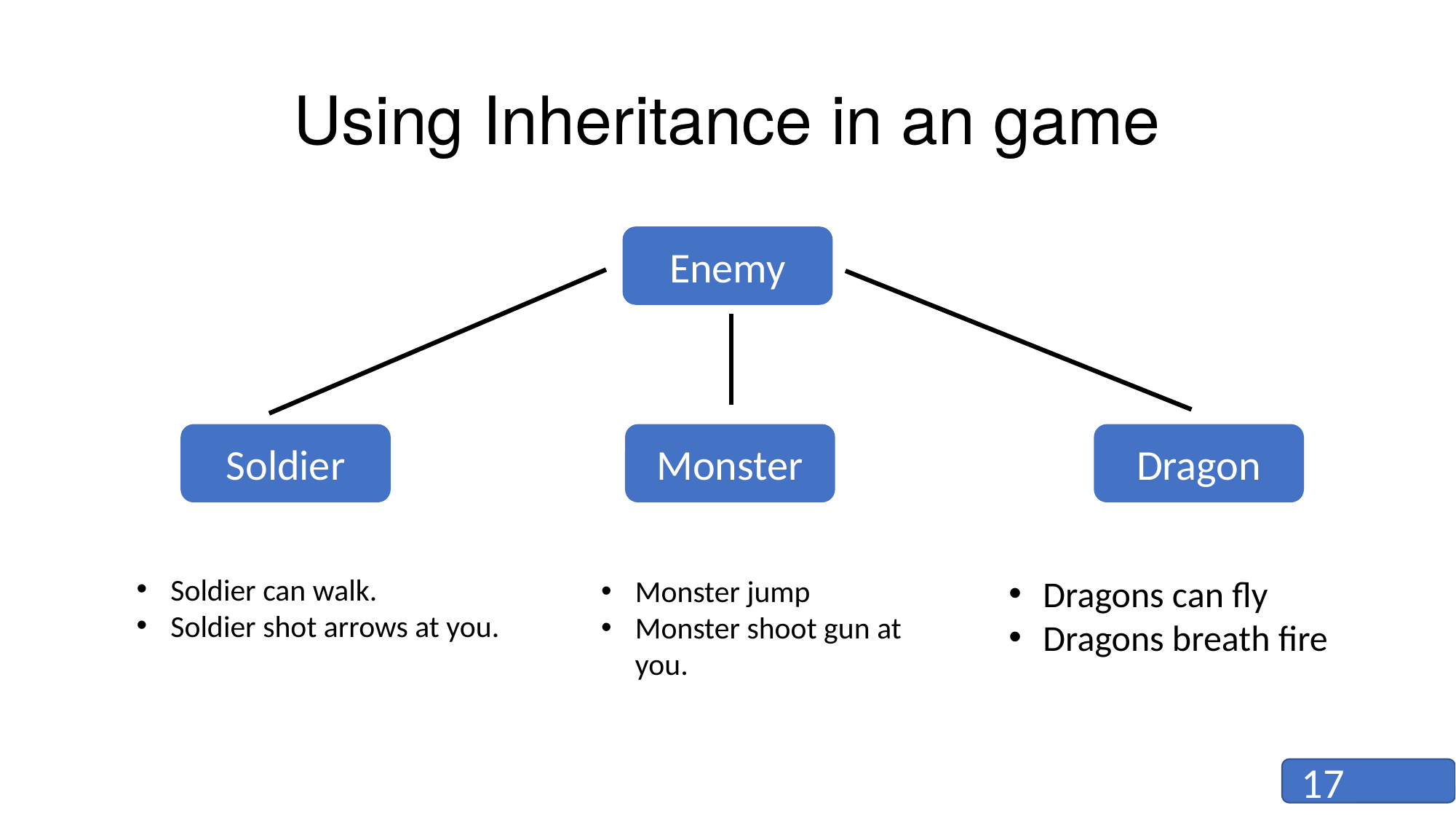

# Using Inheritance in an game
Enemy
Soldier
Monster
Dragon
Soldier can walk.
Soldier shot arrows at you.

Dragons can fly
Dragons breath fire
Monster jump
Monster shoot gun at you.
17